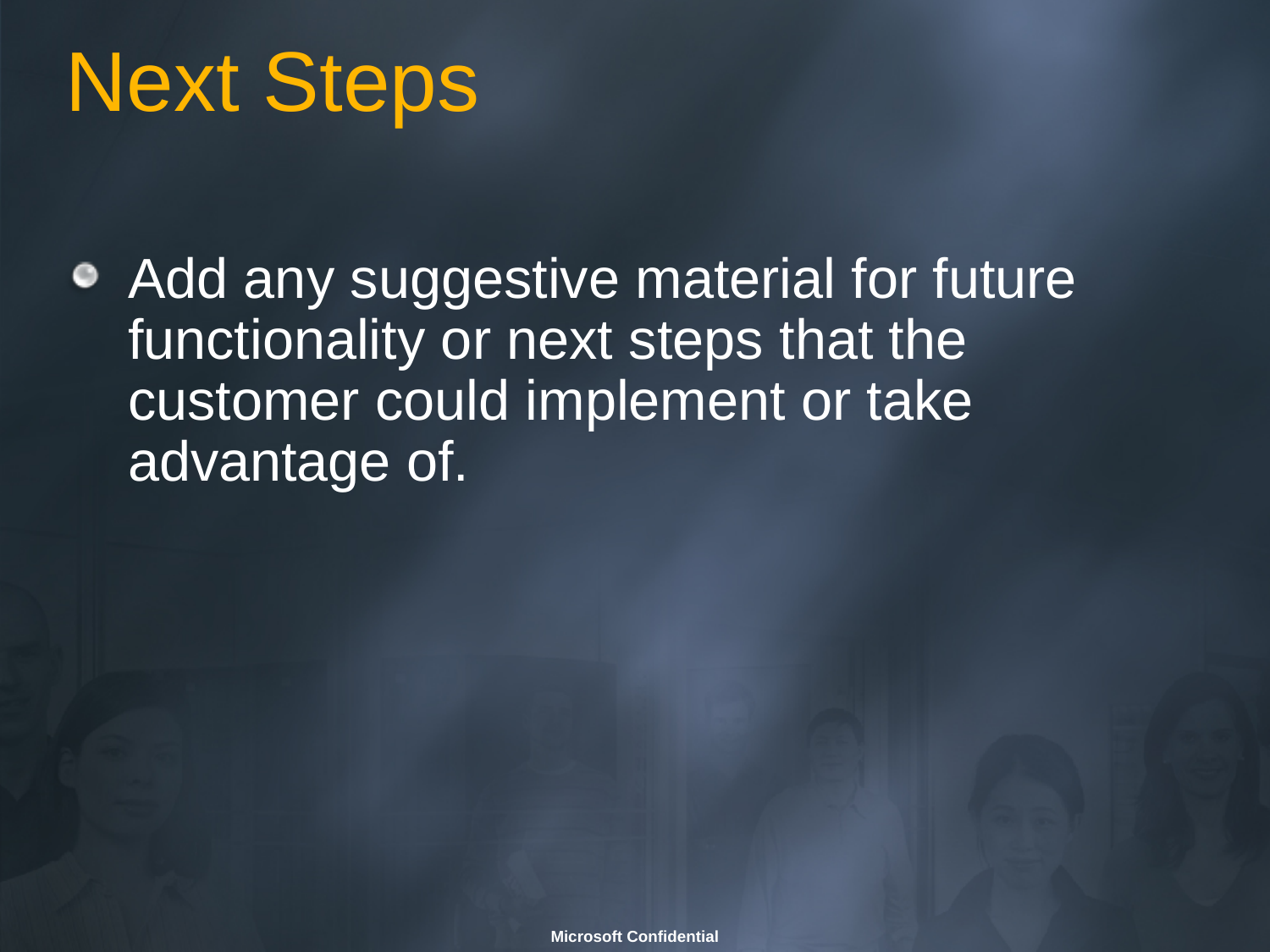

# Next Steps
Add any suggestive material for future functionality or next steps that the customer could implement or take advantage of.